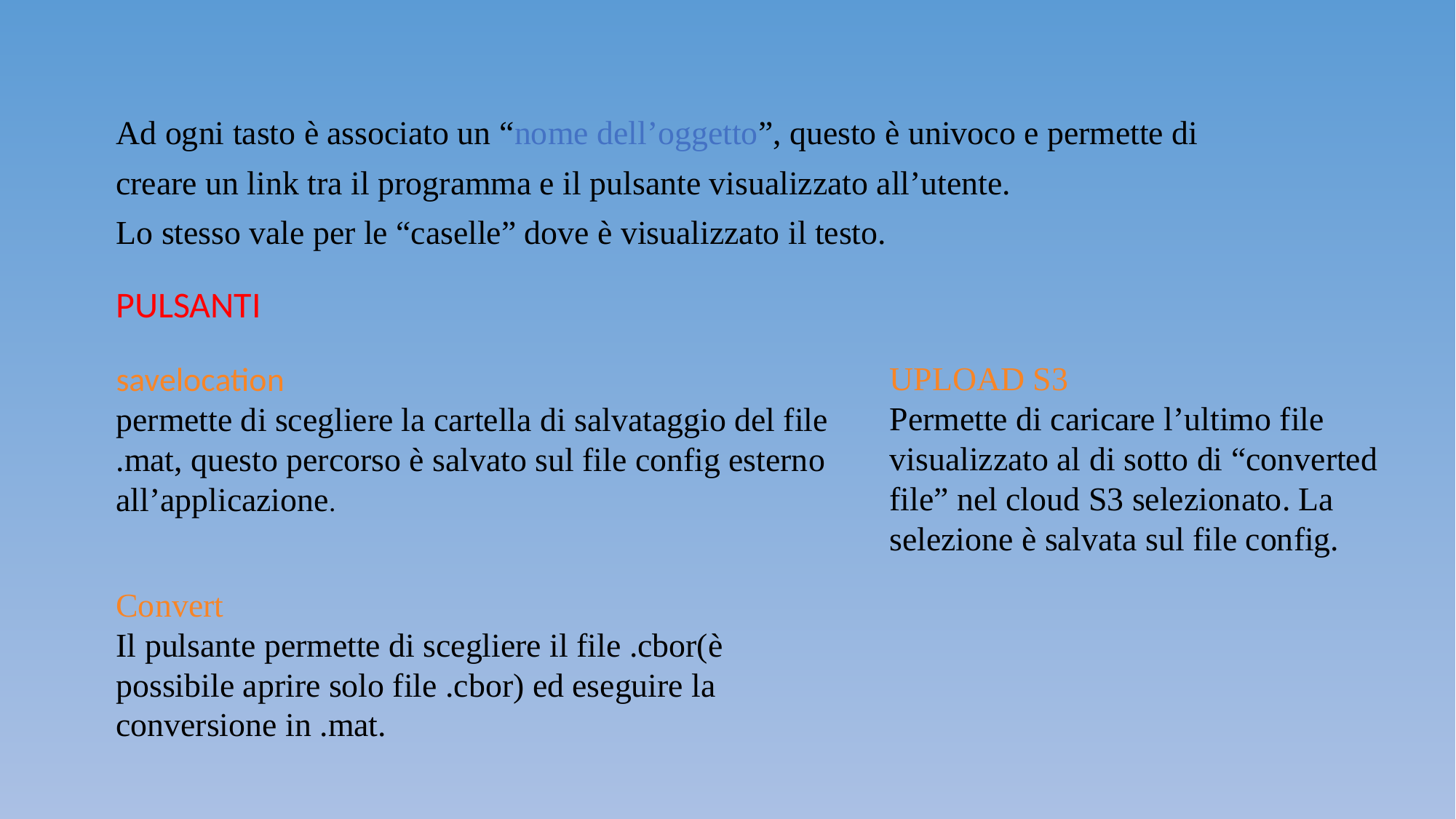

Ad ogni tasto è associato un “nome dell’oggetto”, questo è univoco e permette di creare un link tra il programma e il pulsante visualizzato all’utente.
Lo stesso vale per le “caselle” dove è visualizzato il testo.
PULSANTI

savelocation
permette di scegliere la cartella di salvataggio del file .mat, questo percorso è salvato sul file config esterno all’applicazione.

Convert
Il pulsante permette di scegliere il file .cbor(è possibile aprire solo file .cbor) ed eseguire la conversione in .mat.

UPLOAD S3
Permette di caricare l’ultimo file visualizzato al di sotto di “converted file” nel cloud S3 selezionato. La selezione è salvata sul file config.